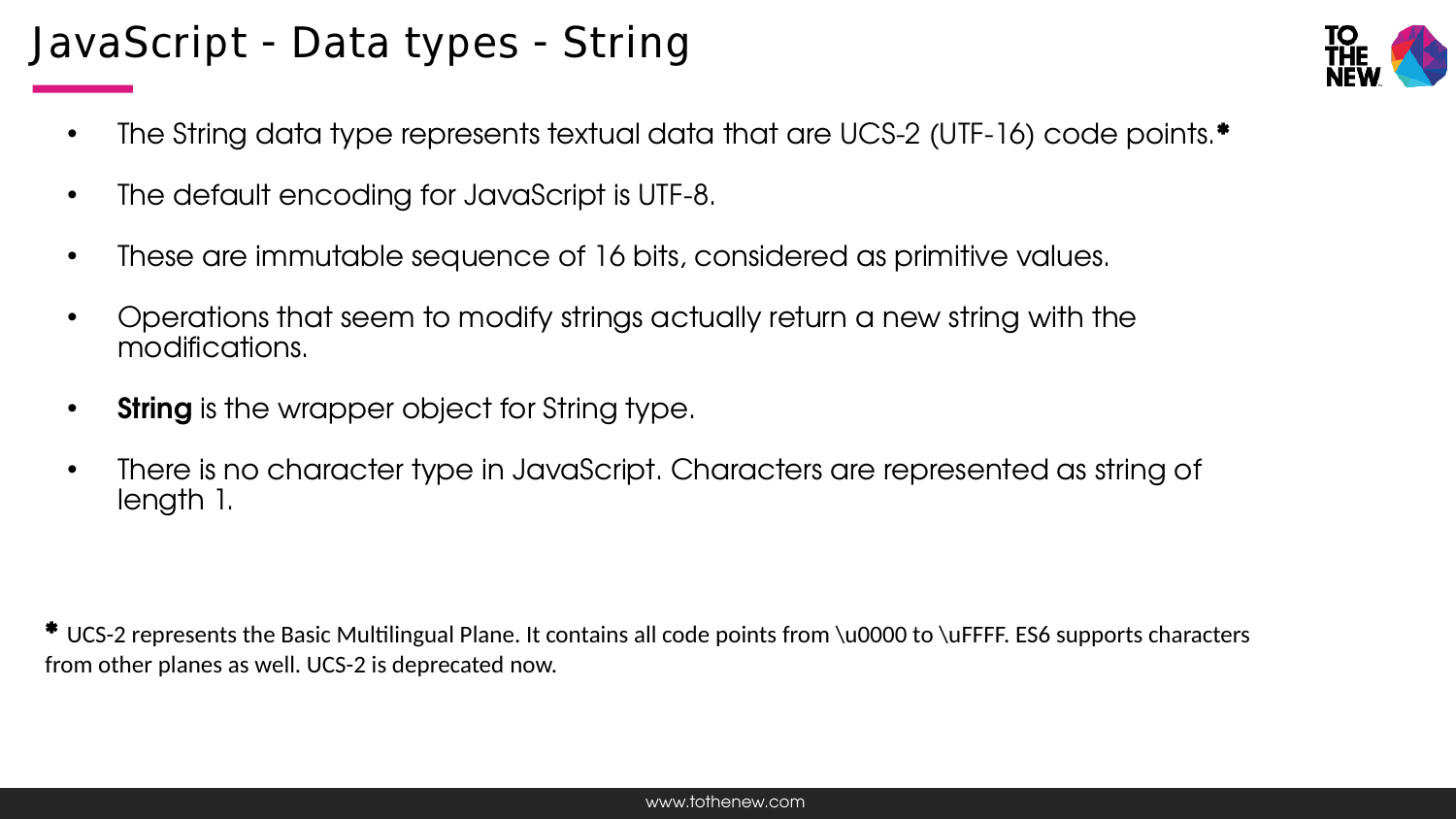

# JavaScript - Data types - String
The String data type represents textual data that are UCS-2 (UTF-16) code points.*

The default encoding for JavaScript is UTF-8.

These are immutable sequence of 16 bits, considered as primitive values.

Operations that seem to modify strings actually return a new string with the modifications.

String is the wrapper object for String type.

There is no character type in JavaScript. Characters are represented as string of length 1.

* UCS-2 represents the Basic Multilingual Plane. It contains all code points from \u0000 to \uFFFF. ES6 supports characters from other planes as well. UCS-2 is deprecated now.